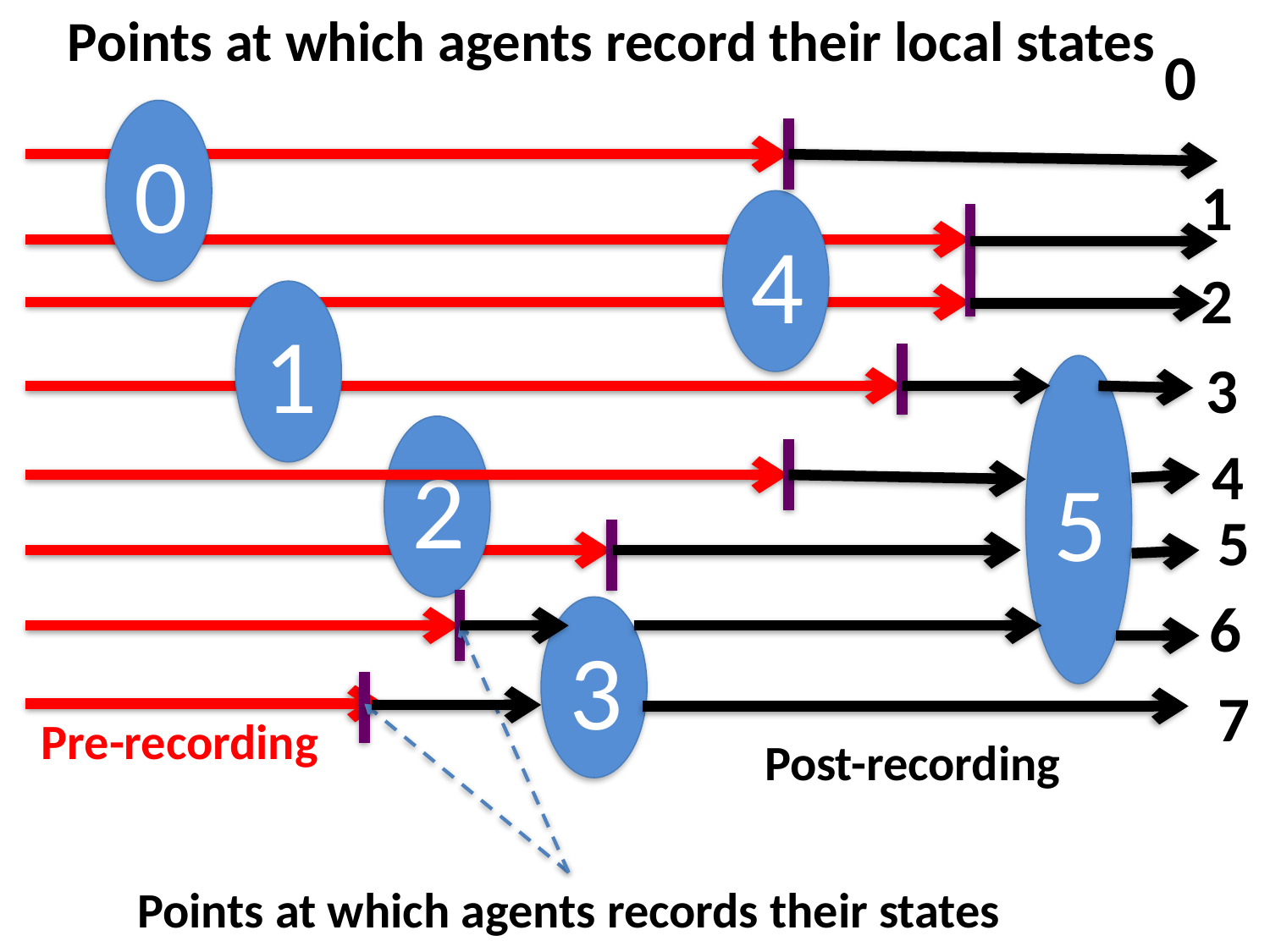

Points at which agents record their local states
0
0
1
4
2
1
3
5
2
4
5
6
3
7
Pre-recording
Post-recording
Points at which agents records their states